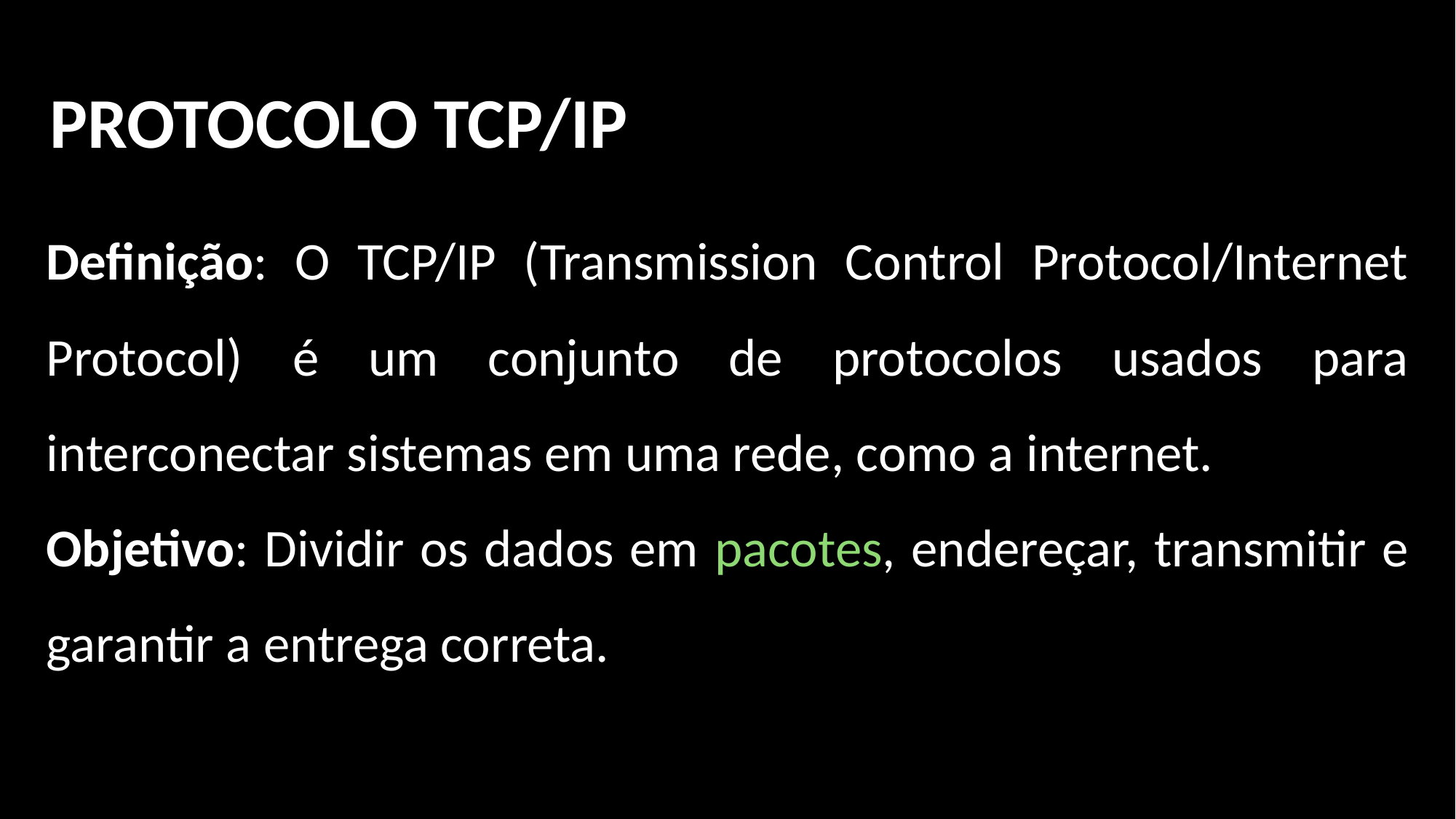

PROTOCOLO TCP/IP
Definição: O TCP/IP (Transmission Control Protocol/Internet Protocol) é um conjunto de protocolos usados para interconectar sistemas em uma rede, como a internet.
Objetivo: Dividir os dados em pacotes, endereçar, transmitir e garantir a entrega correta.